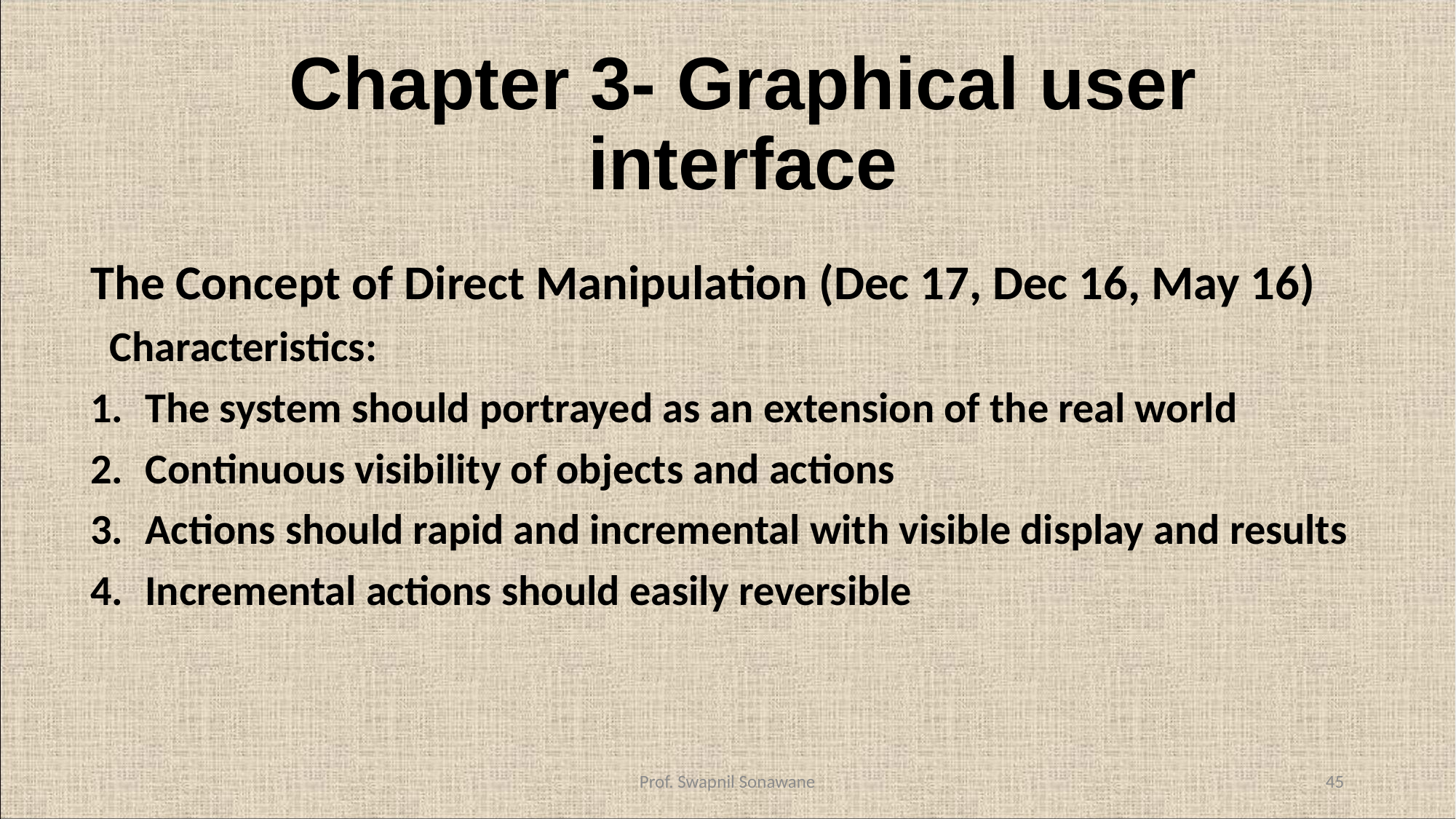

# Chapter 3- Graphical user interface
The Concept of Direct Manipulation (Dec 17, Dec 16, May 16)
  Characteristics:
The system should portrayed as an extension of the real world
Continuous visibility of objects and actions
Actions should rapid and incremental with visible display and results
Incremental actions should easily reversible
Prof. Swapnil Sonawane
45